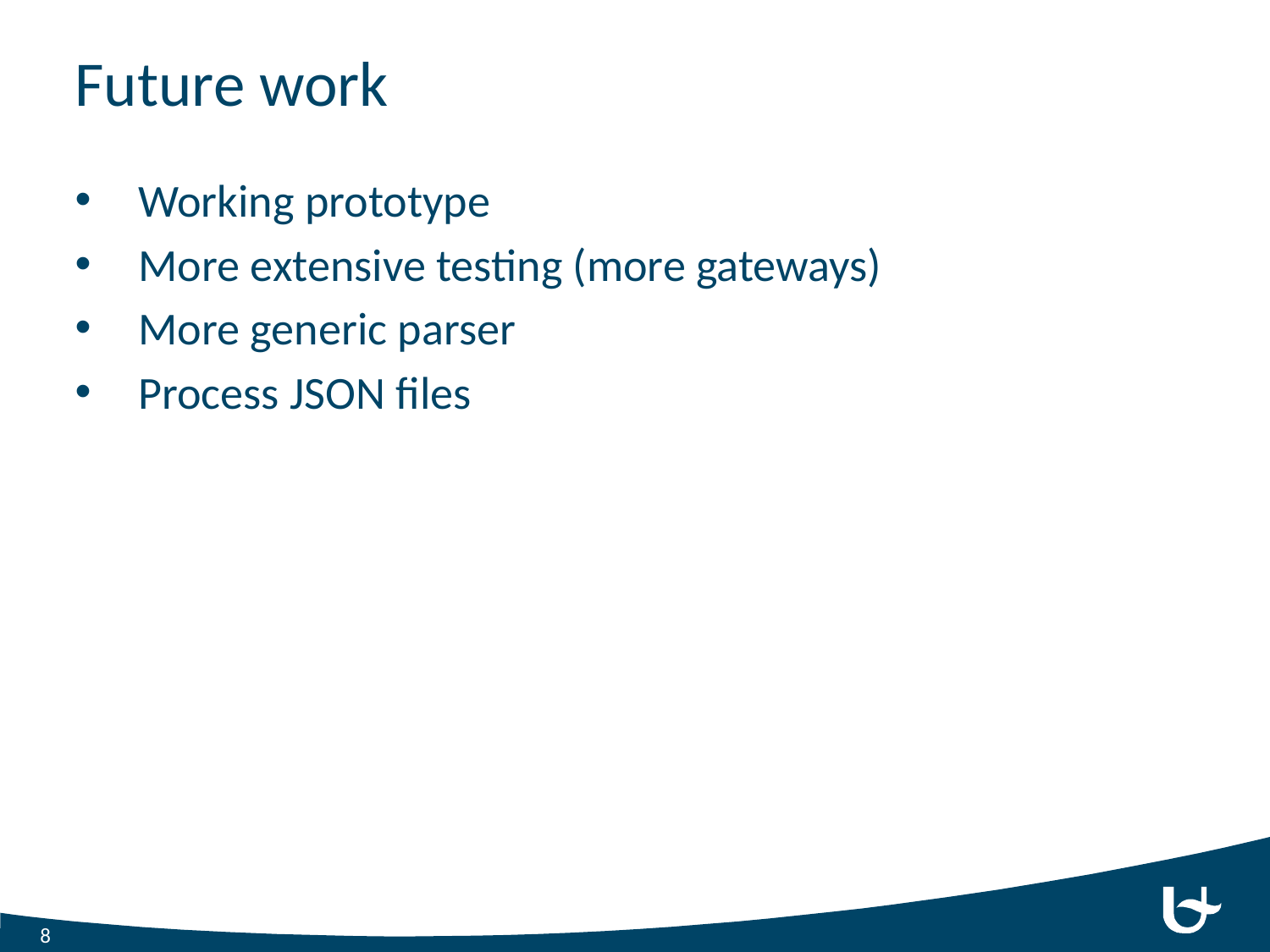

# Future work
Working prototype
More extensive testing (more gateways)
More generic parser
Process JSON files
8